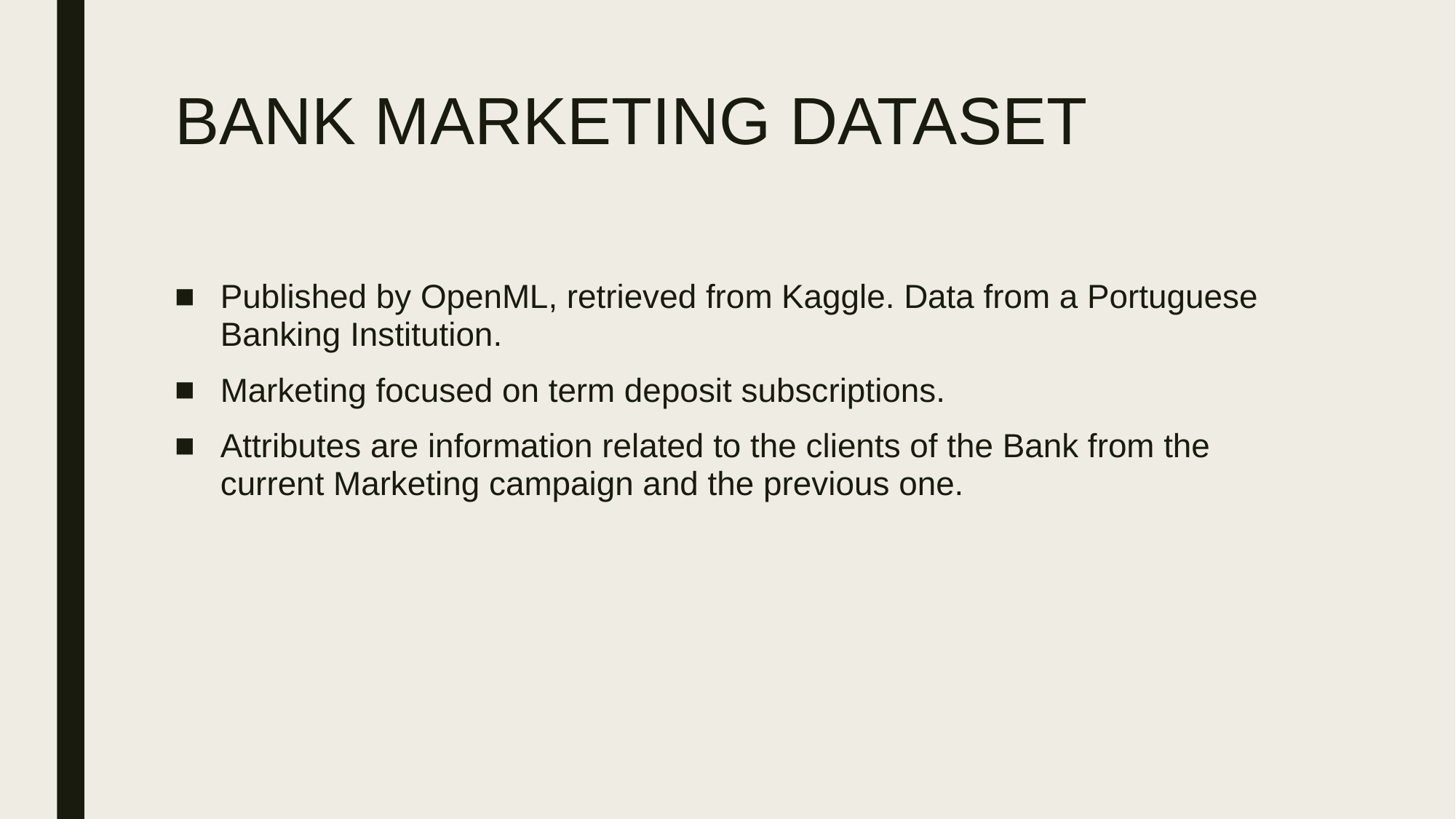

# BANK MARKETING DATASET
Published by OpenML, retrieved from Kaggle. Data from a Portuguese Banking Institution.
Marketing focused on term deposit subscriptions.
Attributes are information related to the clients of the Bank from the current Marketing campaign and the previous one.